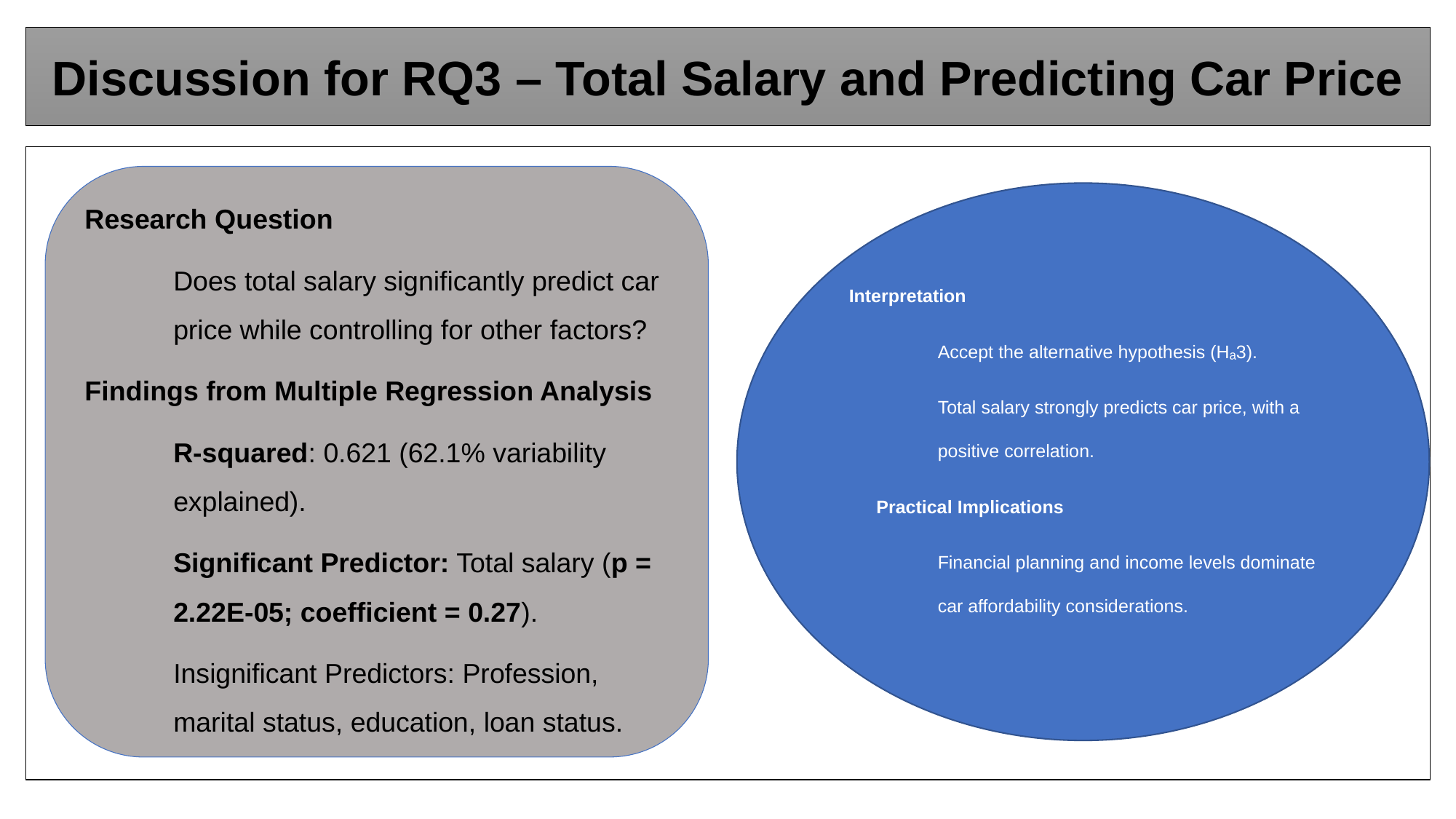

Discussion for RQ3 – Total Salary and Predicting Car Price

Research Question
Does total salary significantly predict car price while controlling for other factors?
Findings from Multiple Regression Analysis
R-squared: 0.621 (62.1% variability explained).
Significant Predictor: Total salary (p = 2.22E-05; coefficient = 0.27).
Insignificant Predictors: Profession, marital status, education, loan status.
Interpretation
Accept the alternative hypothesis (Hₐ3).
Total salary strongly predicts car price, with a positive correlation.
Practical Implications
Financial planning and income levels dominate car affordability considerations.